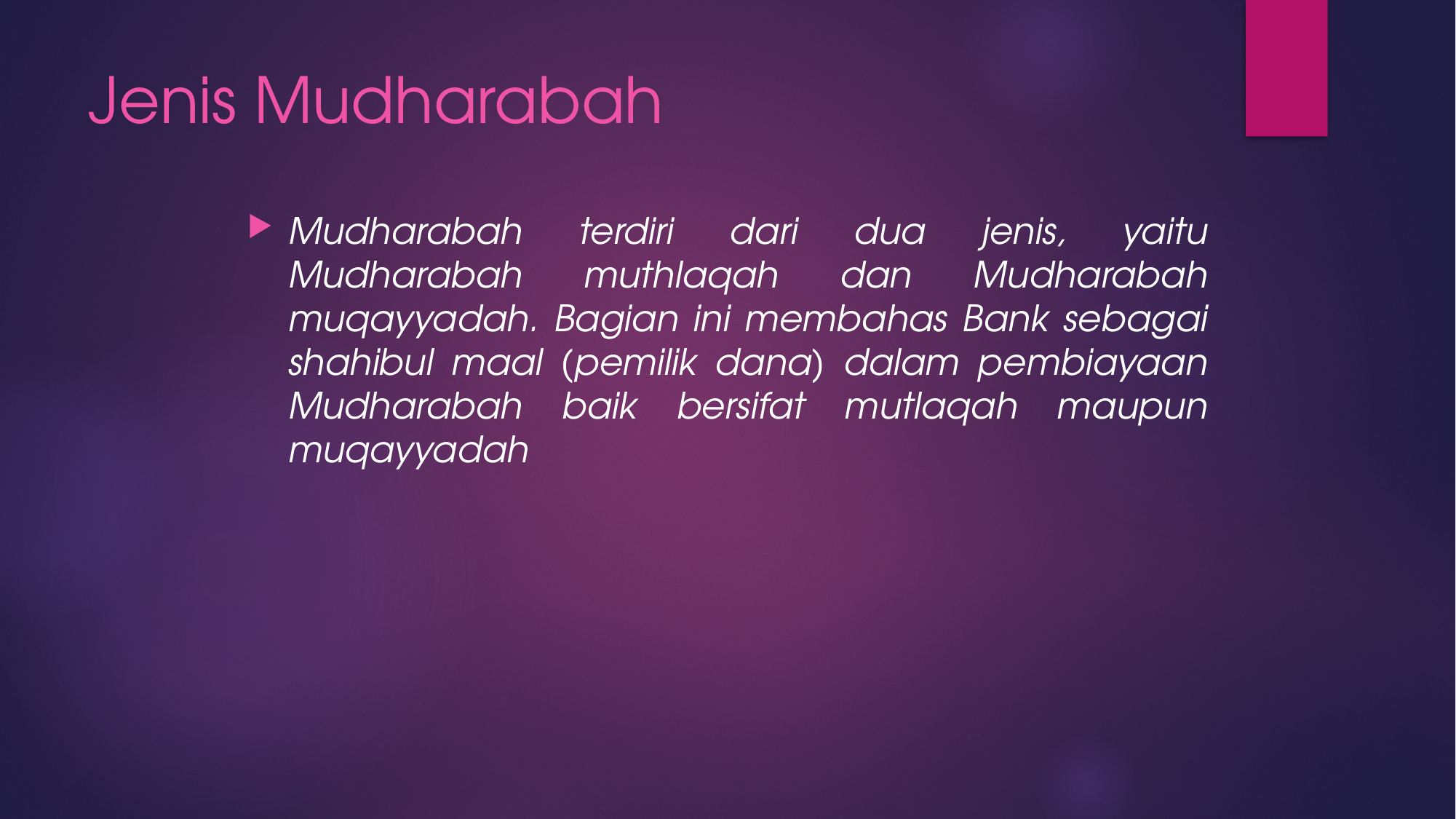

# Jenis Mudharabah
Mudharabah terdiri dari dua jenis, yaitu Mudharabah muthlaqah dan Mudharabah muqayyadah. Bagian ini membahas Bank sebagai shahibul maal (pemilik dana) dalam pembiayaan Mudharabah baik bersifat mutlaqah maupun muqayyadah